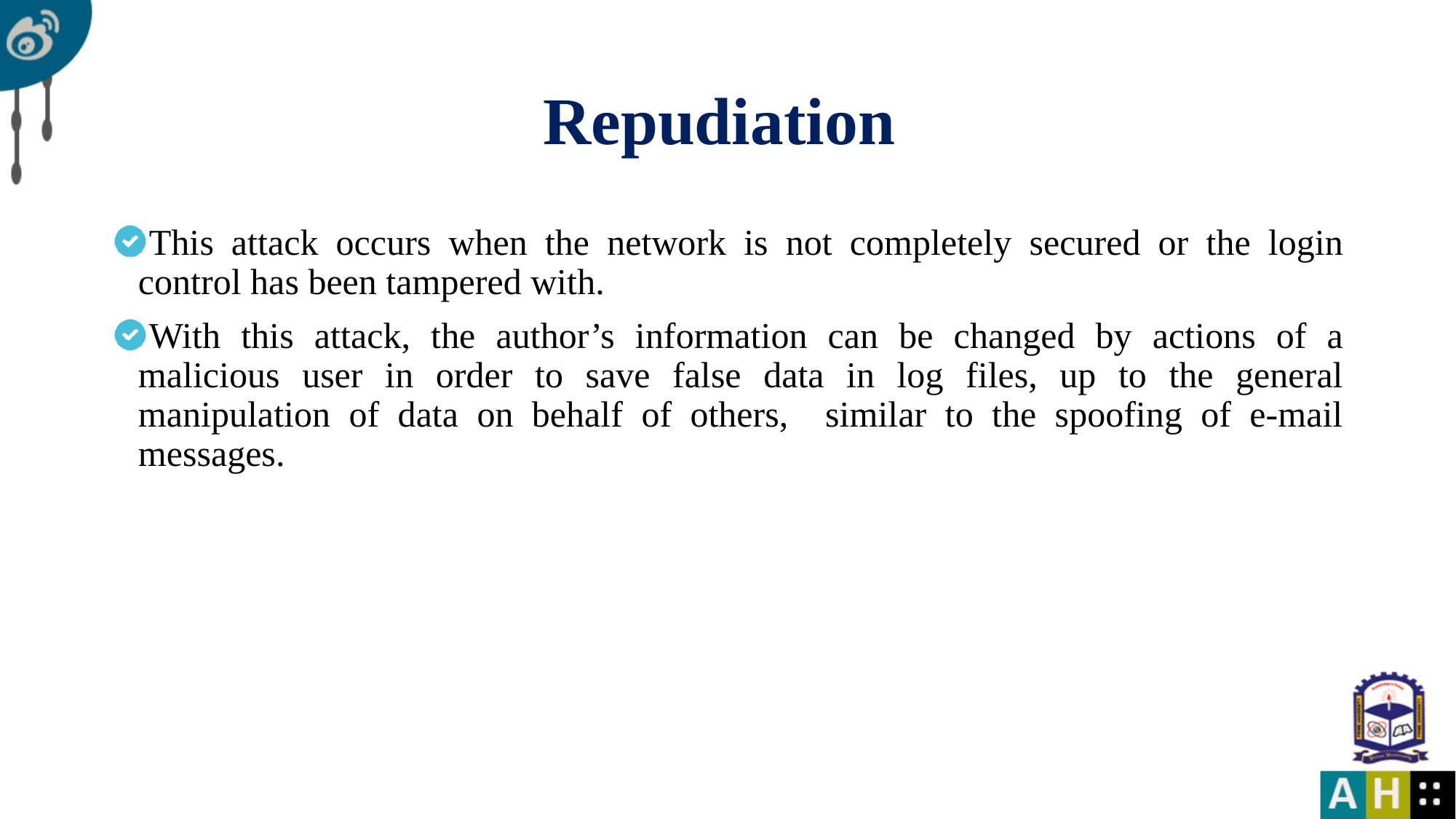

# Repudiation
This attack occurs when the network is not completely secured or the login control has been tampered with.
With this attack, the author’s information can be changed by actions of a malicious user in order to save false data in log files, up to the general manipulation of data on behalf of others,  similar to the spoofing of e-mail messages.